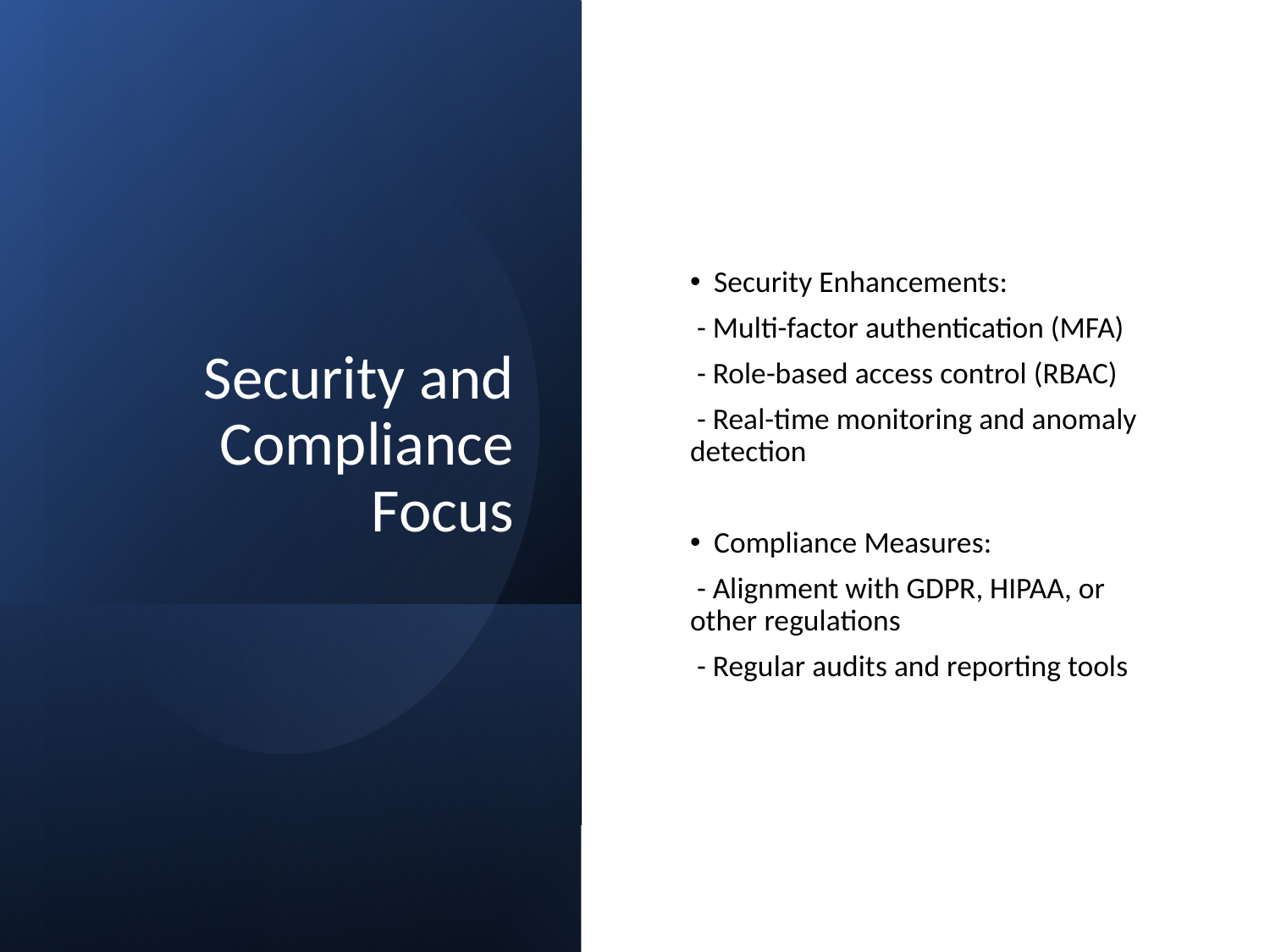

# Security and Compliance Focus
Security Enhancements:
 - Multi-factor authentication (MFA)
 - Role-based access control (RBAC)
 - Real-time monitoring and anomaly detection

Compliance Measures:
 - Alignment with GDPR, HIPAA, or other regulations
 - Regular audits and reporting tools